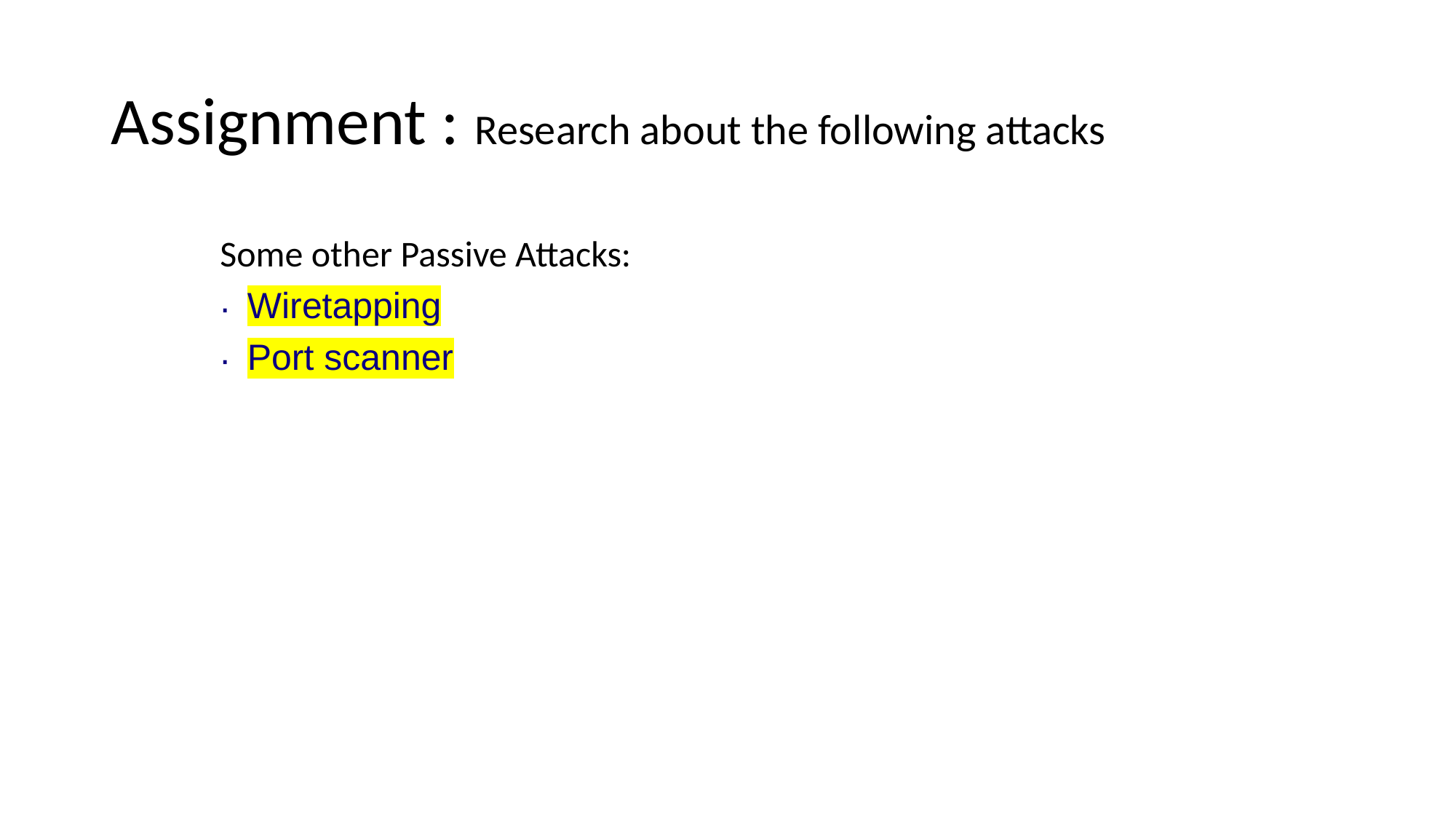

# Assignment : Research about the following attacks
Some other Passive Attacks:
Wiretapping
Port scanner